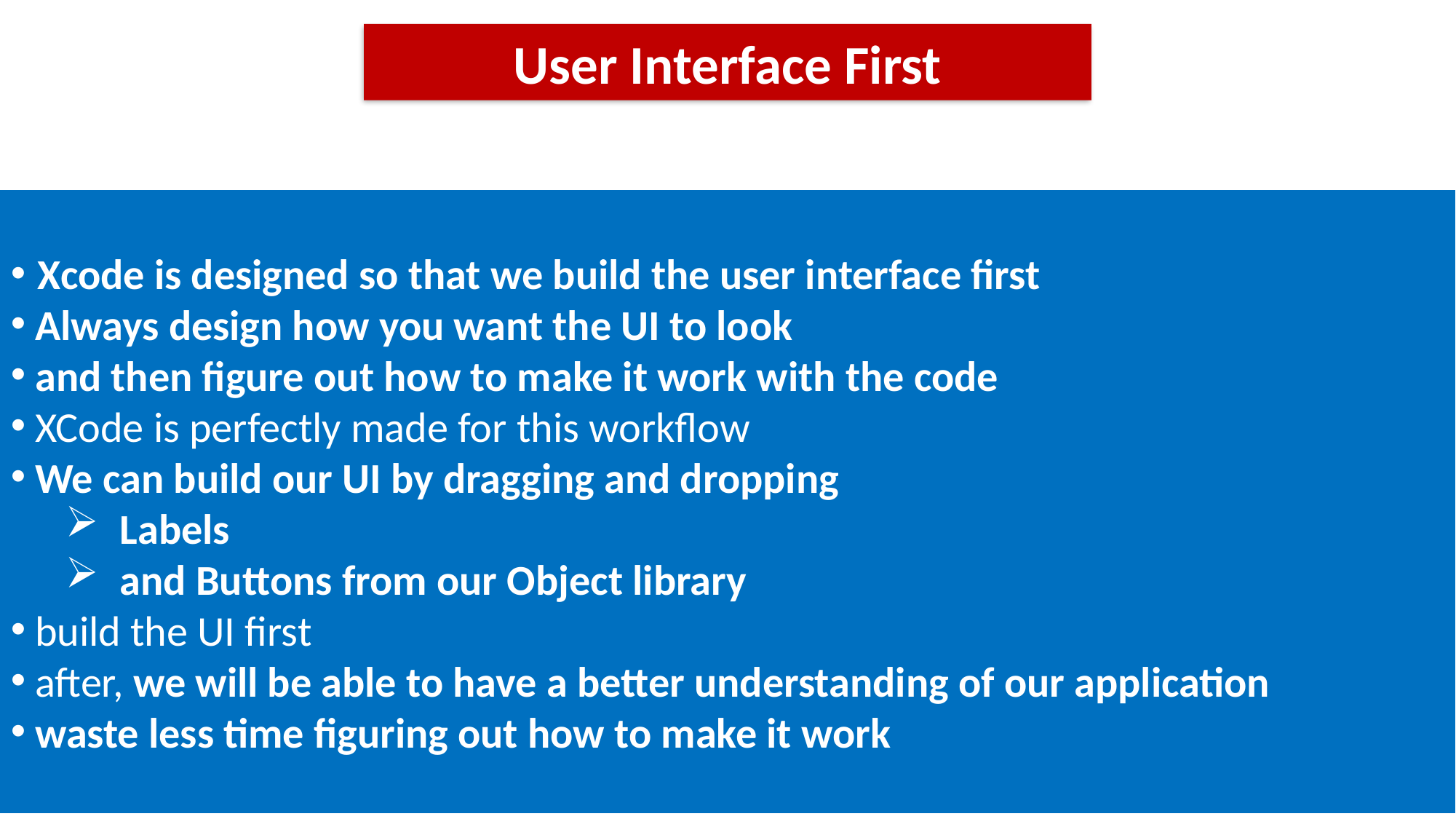

User Interface First

 Xcode is designed so that we build the user interface first
 Always design how you want the UI to look
 and then figure out how to make it work with the code
 XCode is perfectly made for this workflow
 We can build our UI by dragging and dropping
Labels
and Buttons from our Object library
 build the UI first
 after, we will be able to have a better understanding of our application
 waste less time figuring out how to make it work